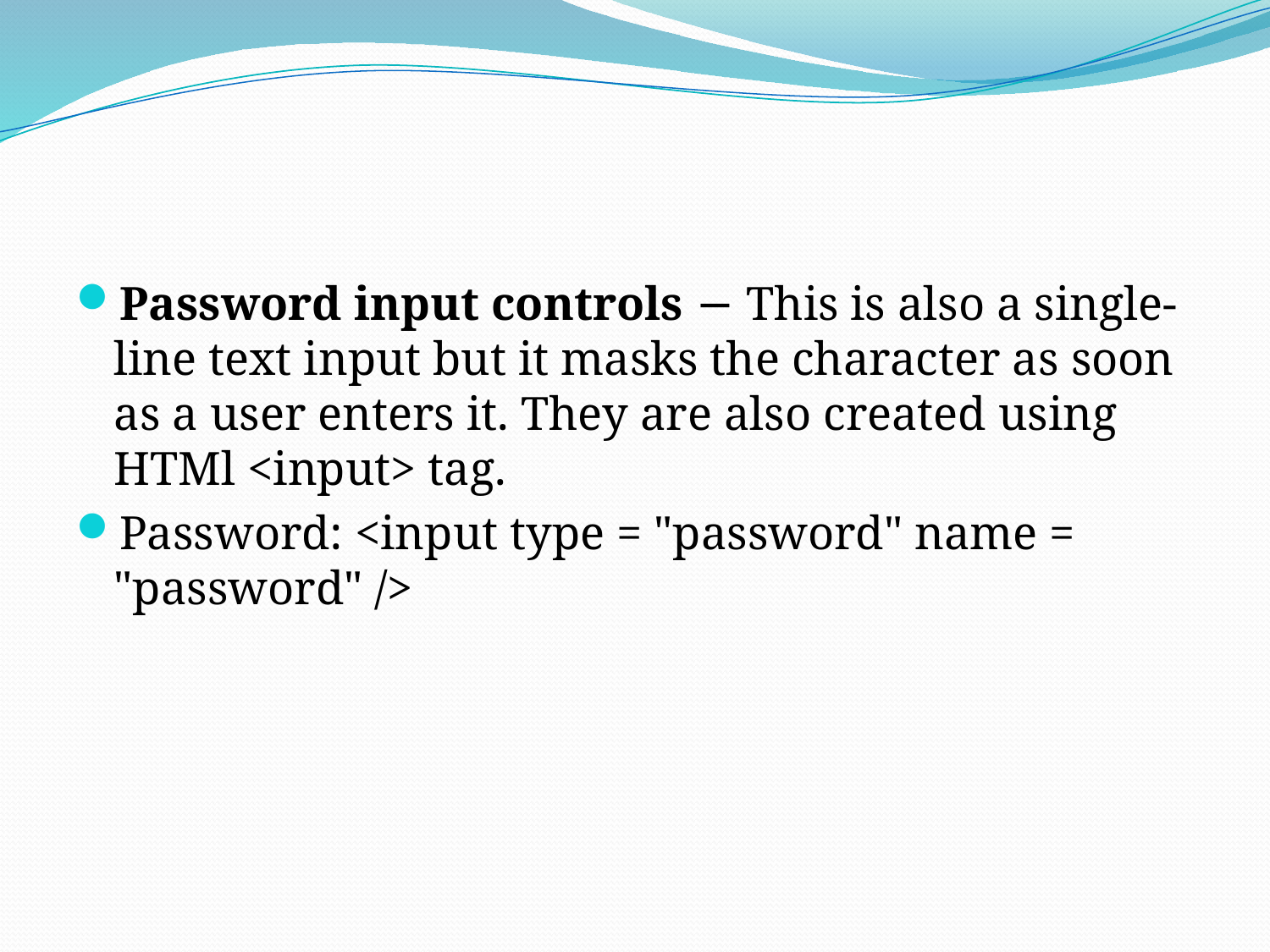

#
Password input controls − This is also a single-line text input but it masks the character as soon as a user enters it. They are also created using HTMl <input> tag.
Password: <input type = "password" name = "password" />